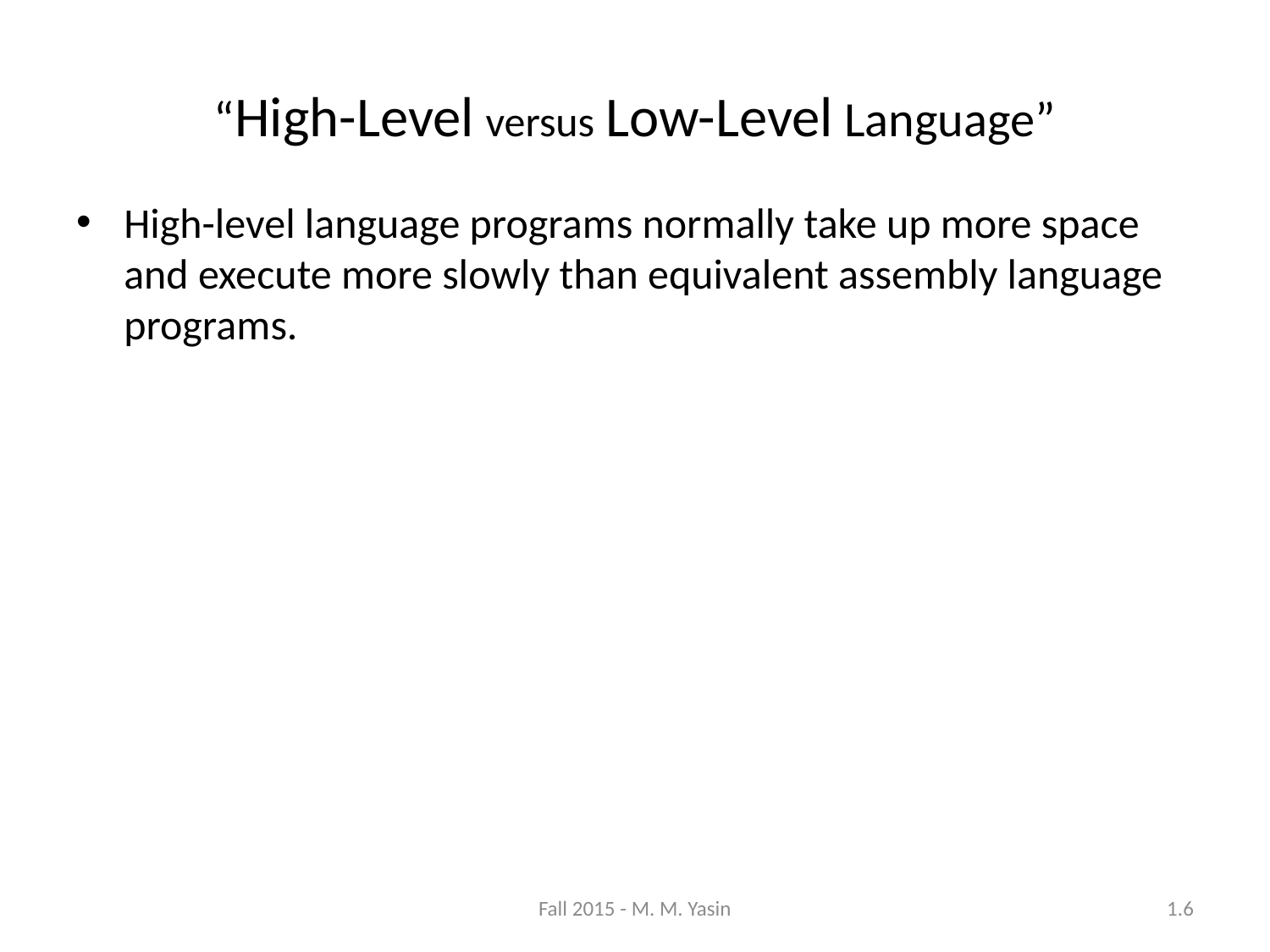

“High-Level versus Low-Level Language”

High-level language programs normally take up more space and execute more slowly than equivalent assembly language programs.

Fall 2015 - M. M. Yasin
1.6